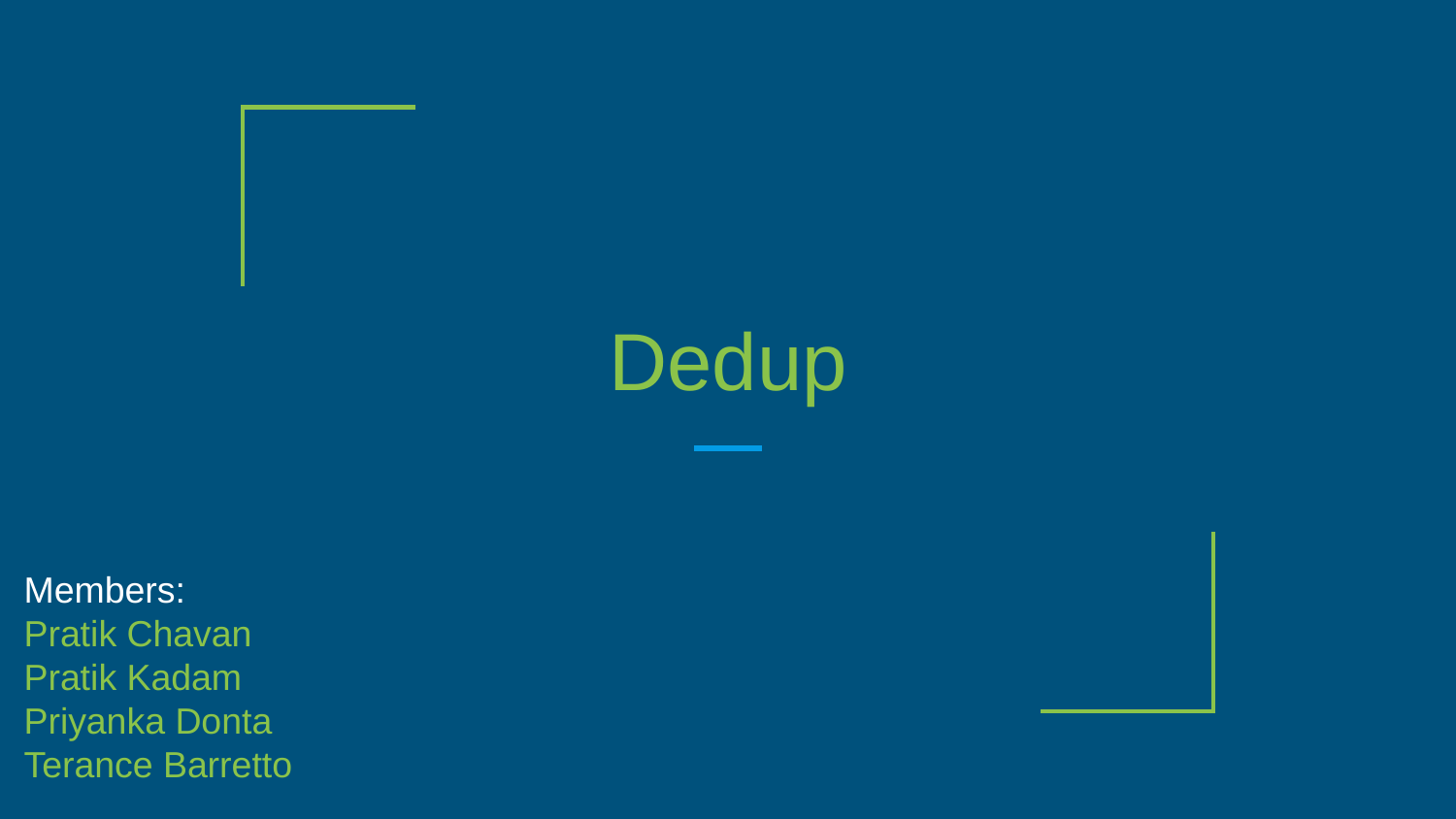

# Dedup
Members:
Pratik Chavan
Pratik Kadam
Priyanka Donta
Terance Barretto